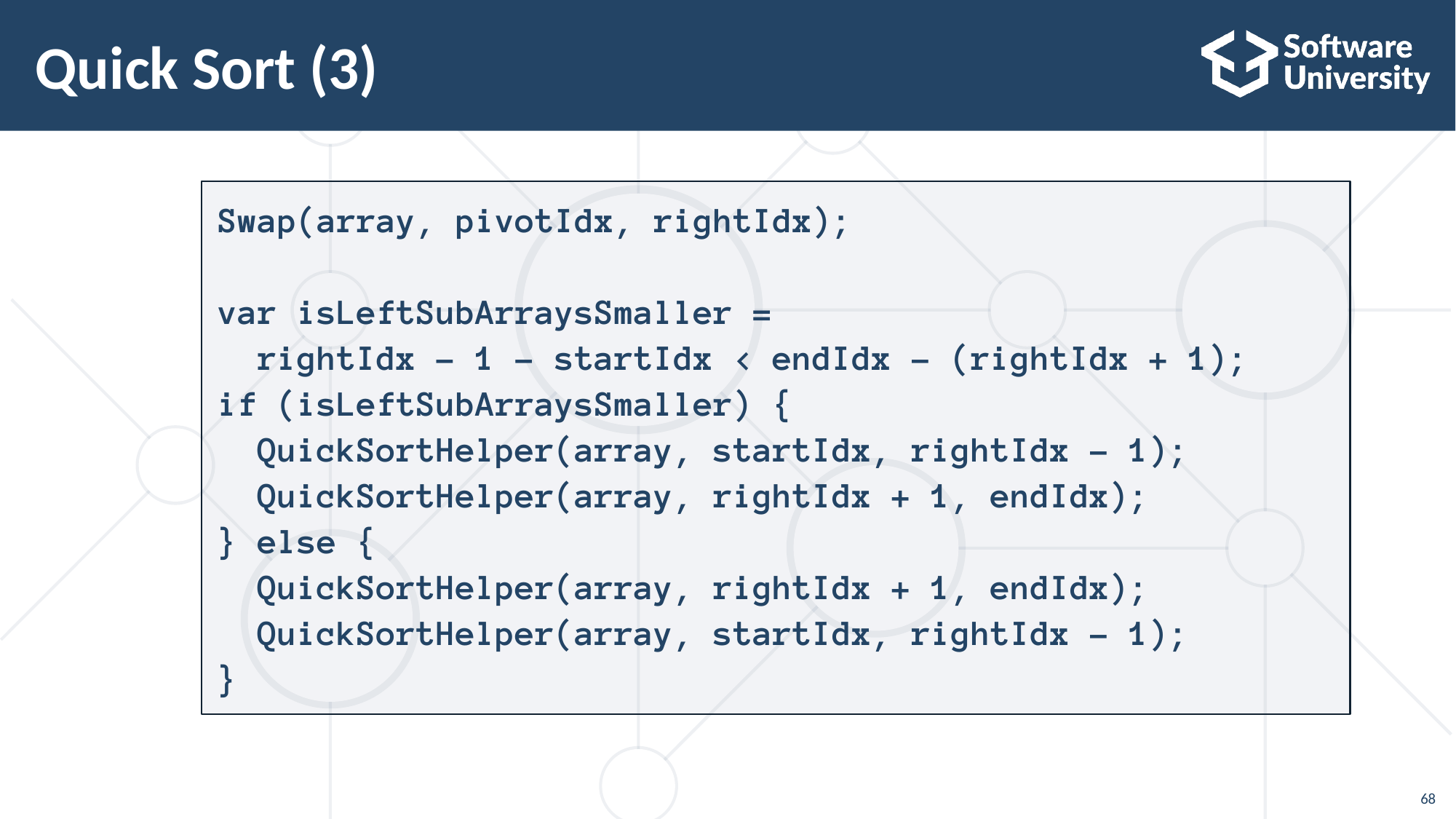

# Quick Sort (3)
Swap(array, pivotIdx, rightIdx);

var isLeftSubArraysSmaller =
  rightIdx - 1 - startIdx < endIdx - (rightIdx + 1);
if (isLeftSubArraysSmaller) {
  QuickSortHelper(array, startIdx, rightIdx - 1);
  QuickSortHelper(array, rightIdx + 1, endIdx);
} else {
  QuickSortHelper(array, rightIdx + 1, endIdx);
  QuickSortHelper(array, startIdx, rightIdx - 1);
}
68